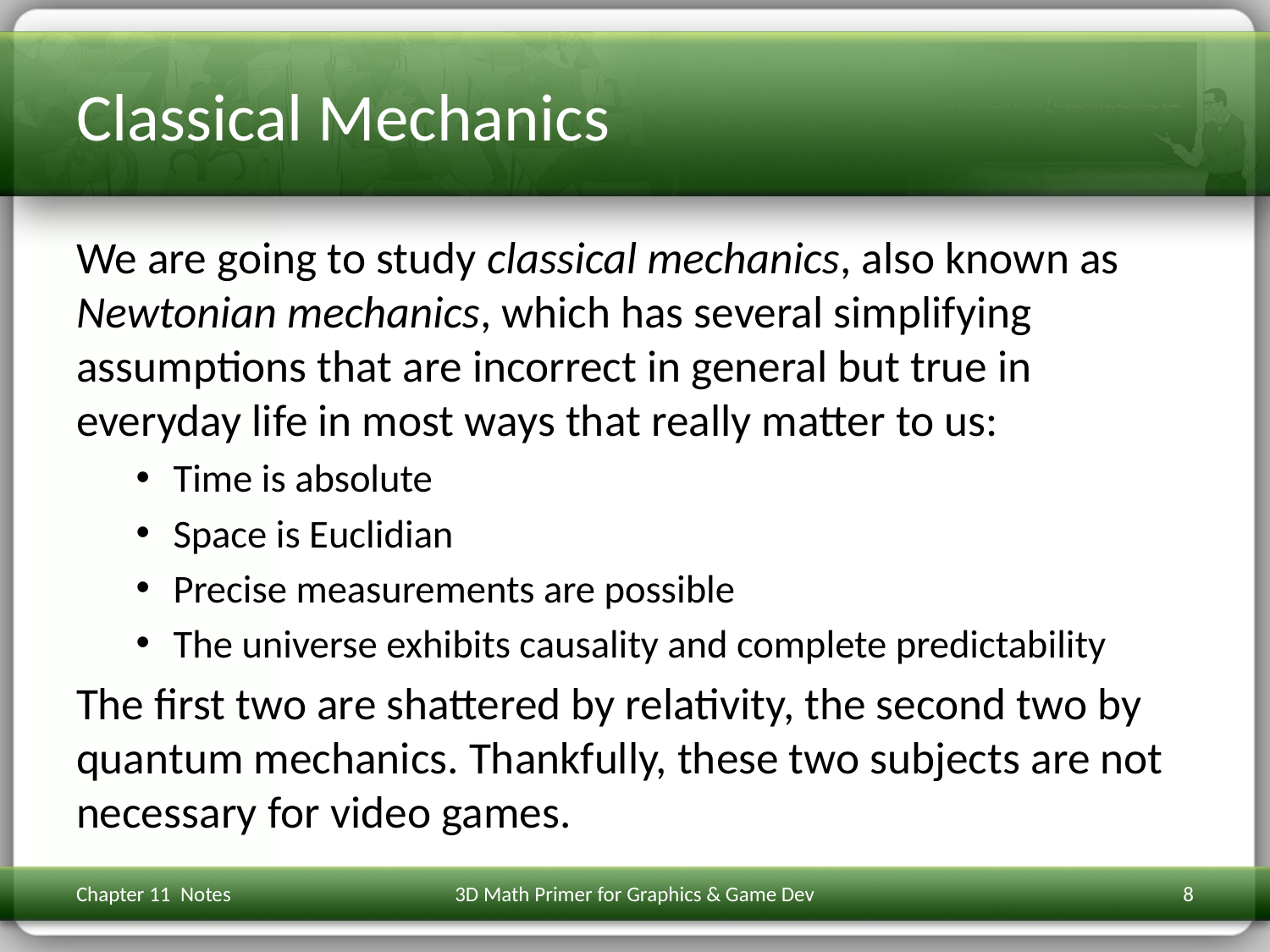

# Classical Mechanics
We are going to study classical mechanics, also known as Newtonian mechanics, which has several simplifying assumptions that are incorrect in general but true in everyday life in most ways that really matter to us:
Time is absolute
Space is Euclidian
Precise measurements are possible
The universe exhibits causality and complete predictability
The first two are shattered by relativity, the second two by quantum mechanics. Thankfully, these two subjects are not necessary for video games.
Chapter 11  Notes
3D Math Primer for Graphics & Game Dev
8